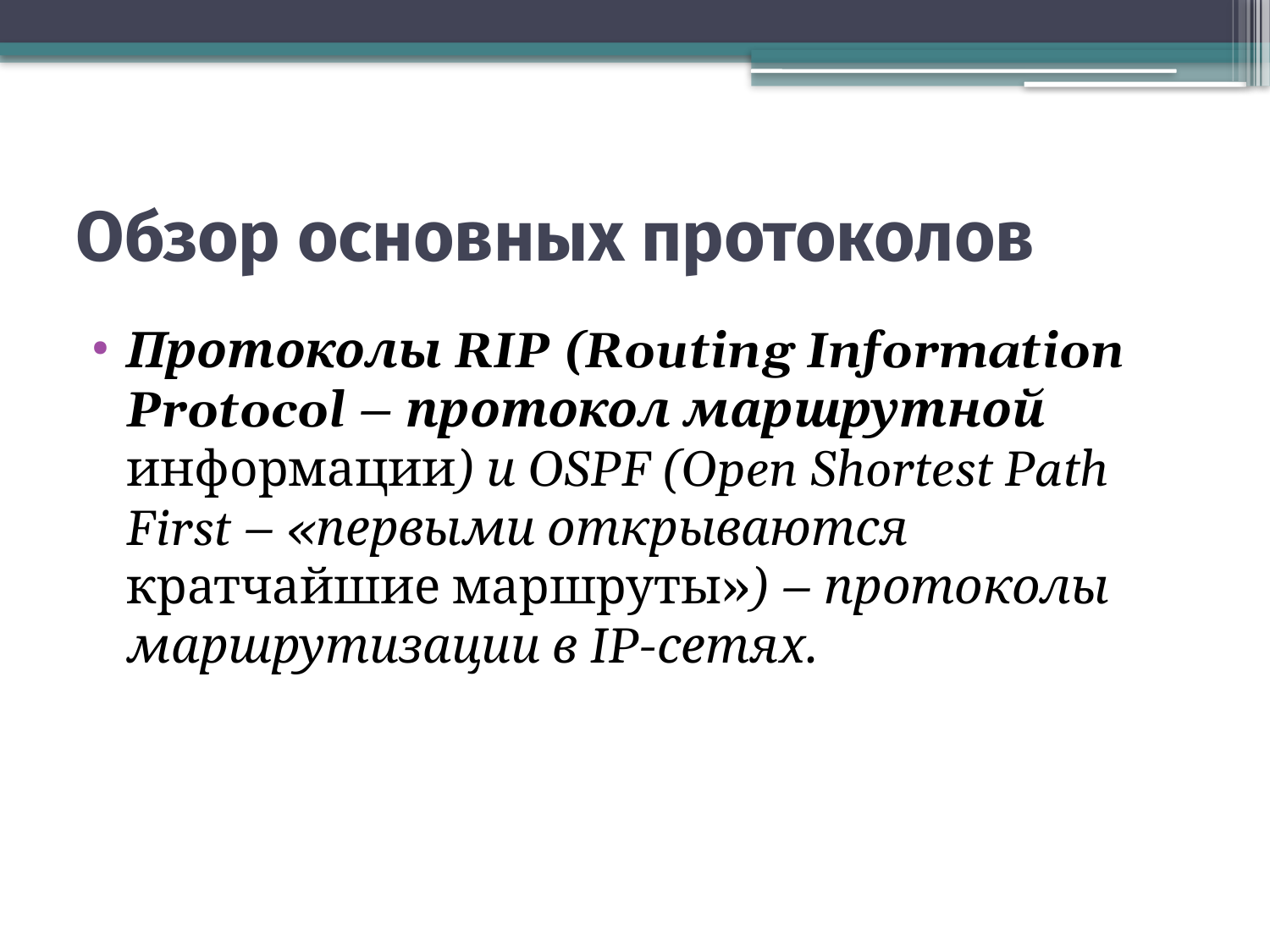

# Обзор основных протоколов
Протоколы RIP (Routing Information Protocol – протокол маршрутной информации) и OSPF (Open Shortest Path First – «первыми открываются кратчайшие маршруты») – протоколы маршрутизации в IP-сетях.